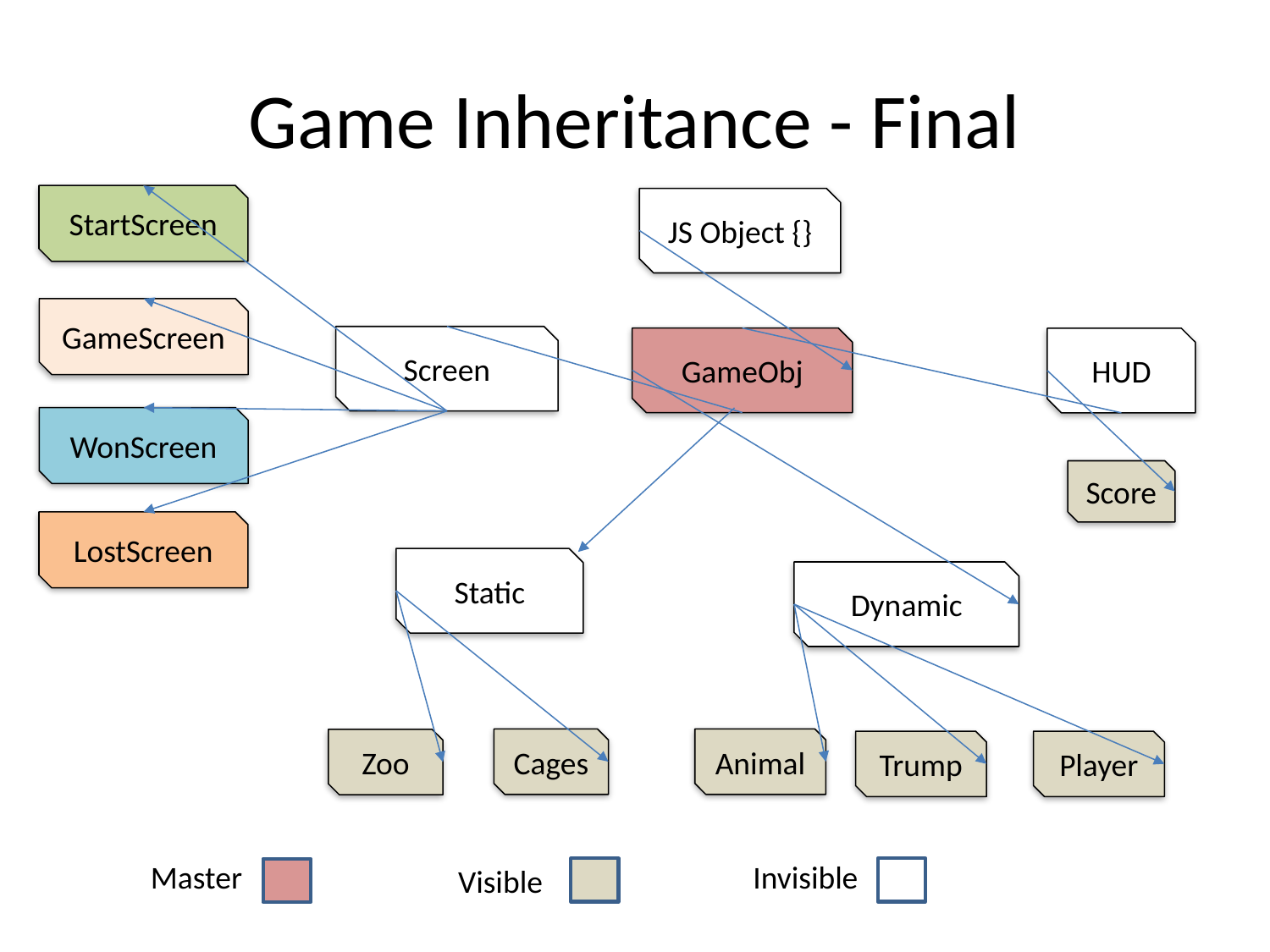

# Game Inheritance - Final
StartScreen
JS Object {}
GameScreen
Screen
GameObj
HUD
WonScreen
Score
LostScreen
Static
Dynamic
Cages
Animal
Zoo
Trump
Player
Master
Invisible
Visible